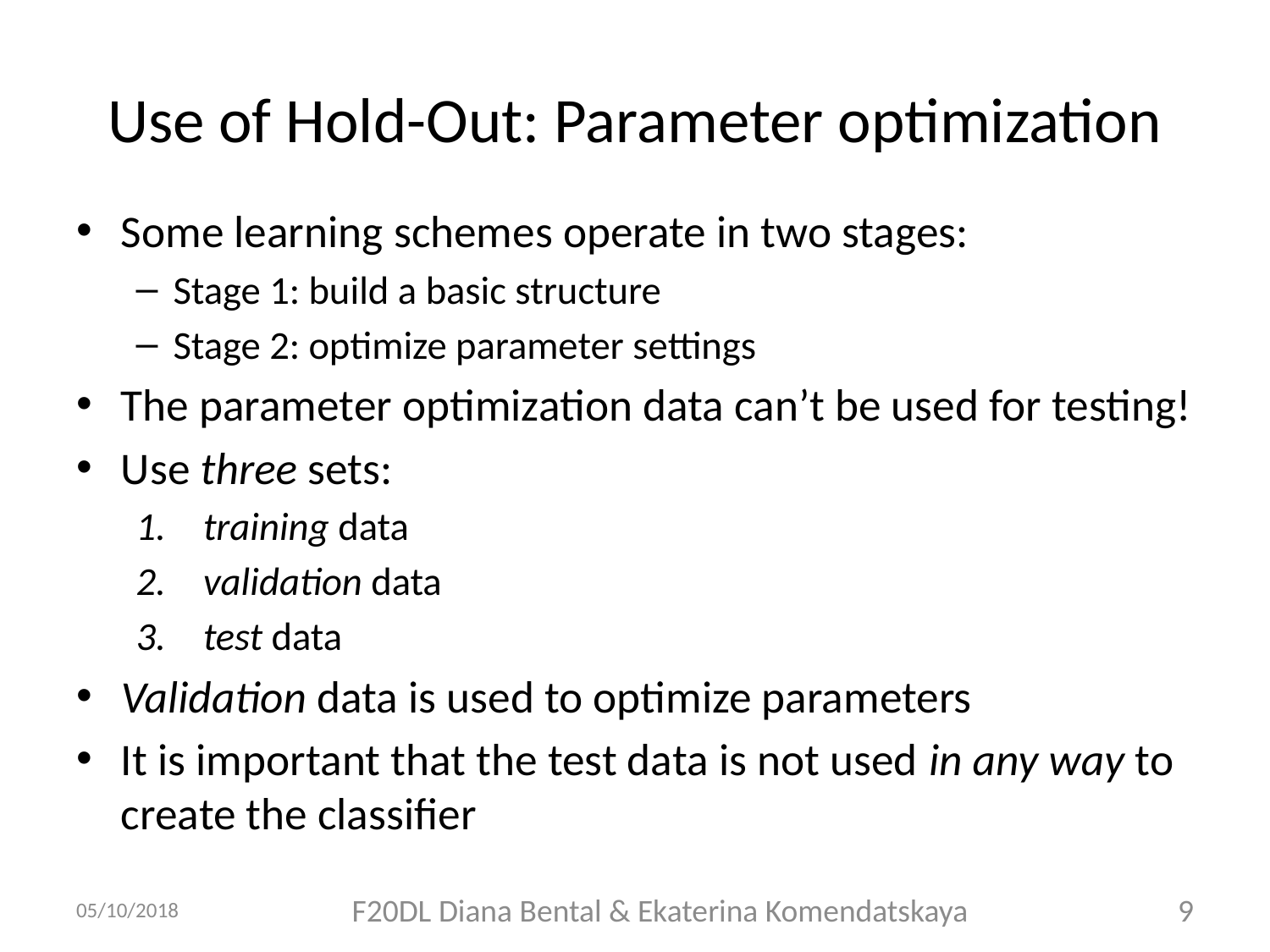

# Use of Hold-Out: Parameter optimization
Some learning schemes operate in two stages:
Stage 1: build a basic structure
Stage 2: optimize parameter settings
The parameter optimization data can’t be used for testing!
Use three sets:
training data
validation data
test data
Validation data is used to optimize parameters
It is important that the test data is not used in any way to create the classifier

05/10/2018
F20DL Diana Bental & Ekaterina Komendatskaya
9